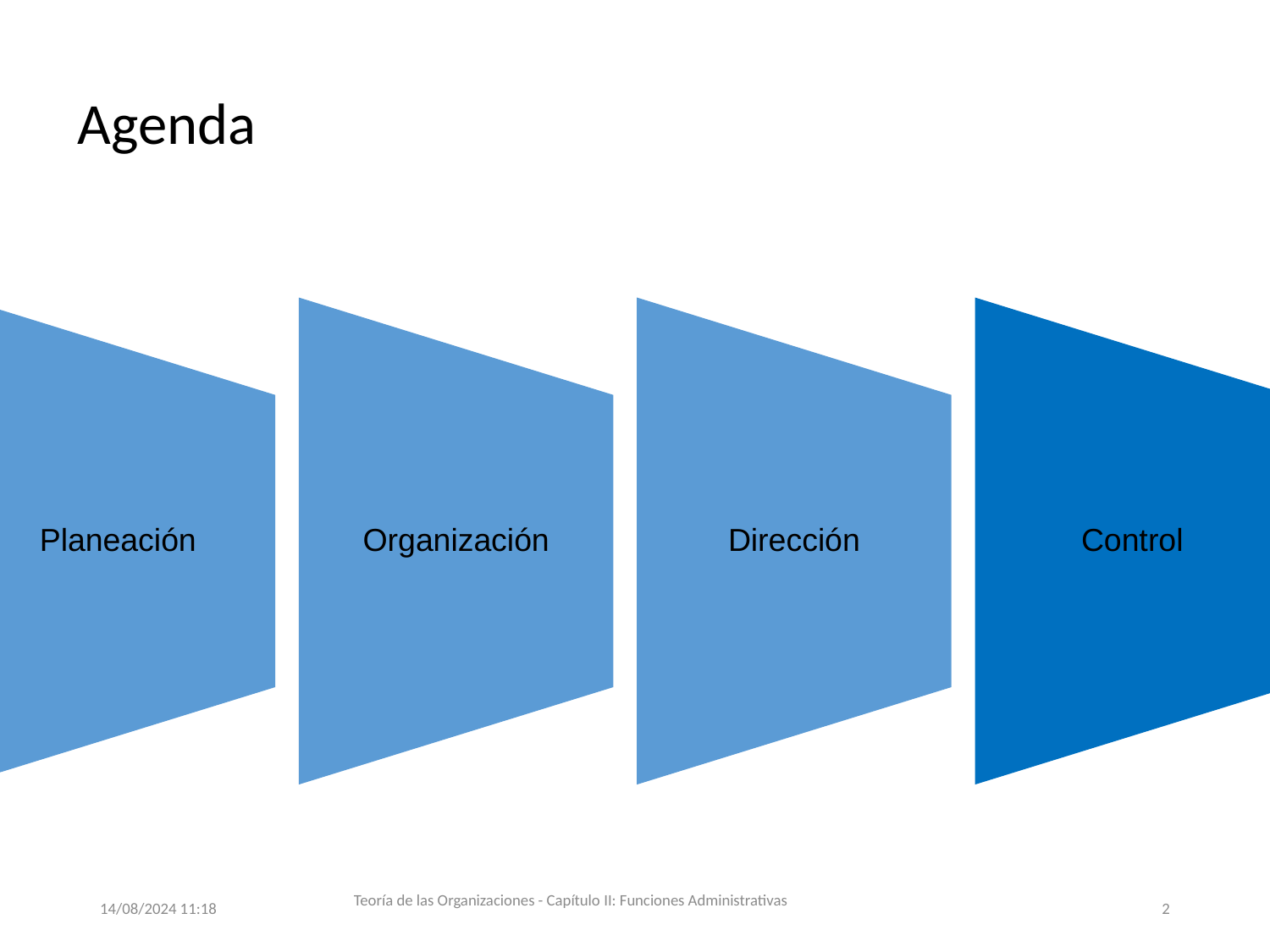

# Agenda
Planeación
Organización
Dirección
Control
Teoría de las Organizaciones - Capítulo II: Funciones Administrativas
14/08/2024 11:18
2